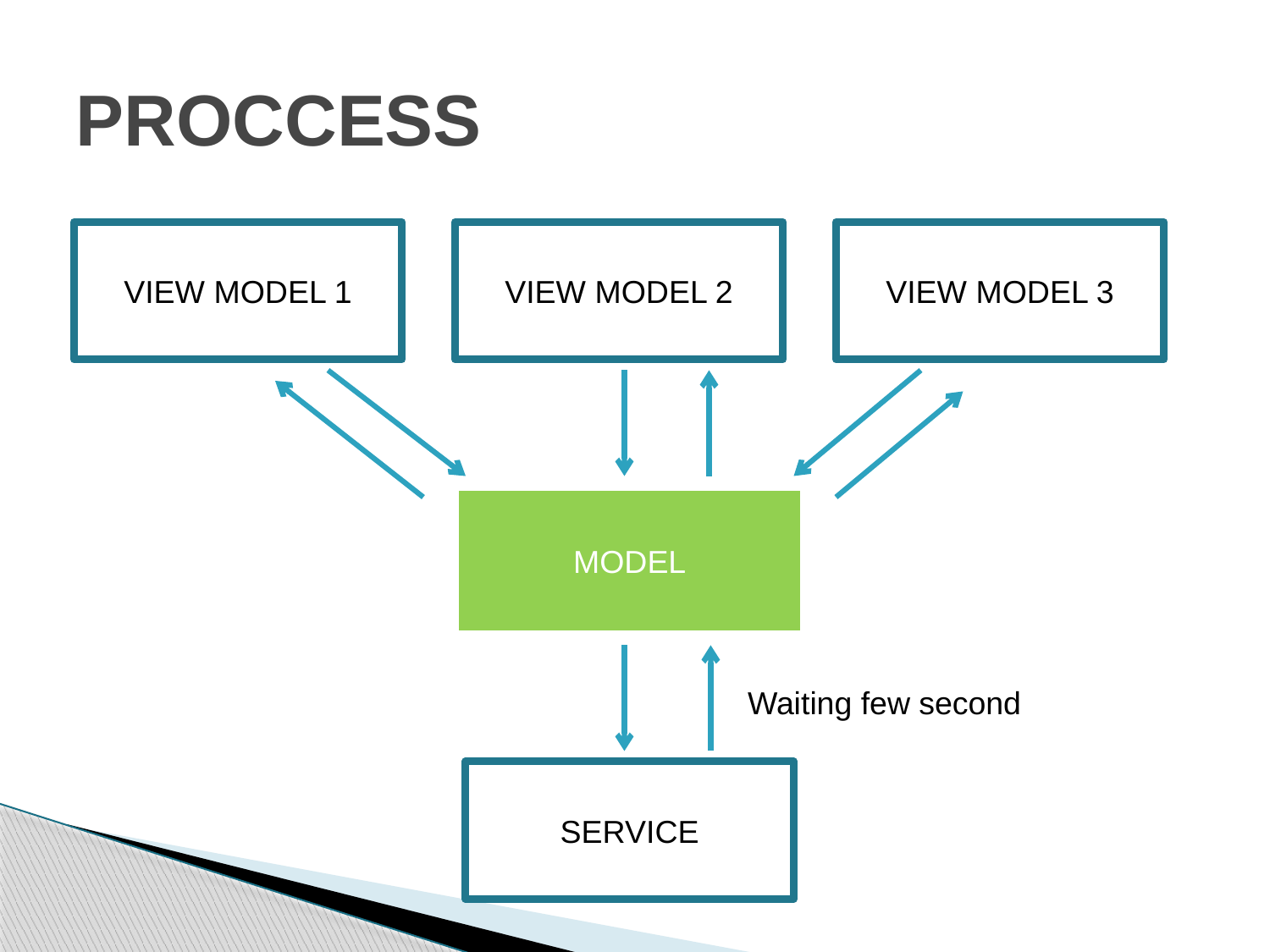

# PROCCESS
VIEW MODEL 1
VIEW MODEL 2
VIEW MODEL 3
MODEL
Waiting few second
SERVICE